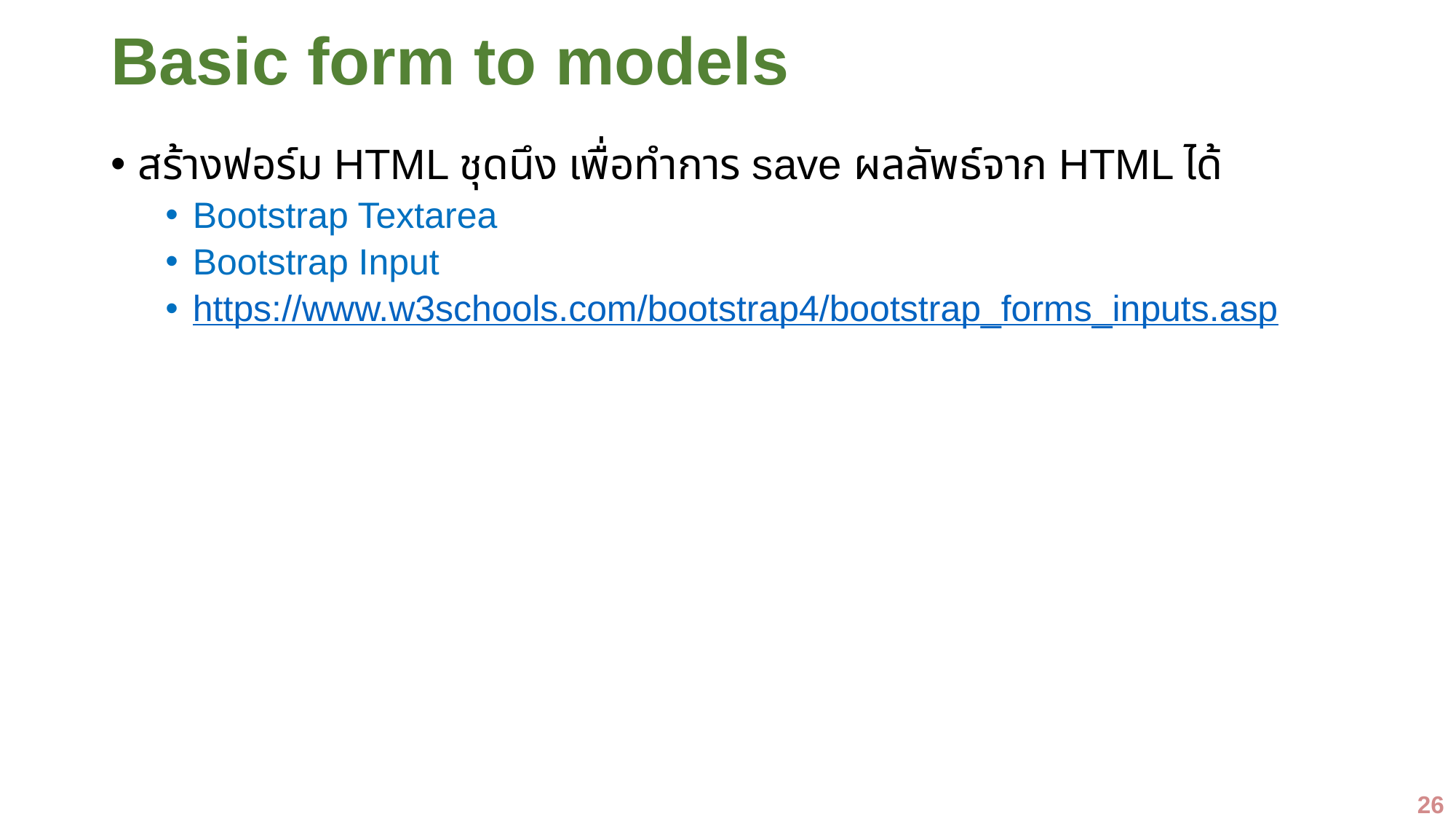

# Basic form to models
สร้างฟอร์ม HTML ชุดนึง เพื่อทำการ save ผลลัพธ์จาก HTML ได้
Bootstrap Textarea
Bootstrap Input
https://www.w3schools.com/bootstrap4/bootstrap_forms_inputs.asp

26